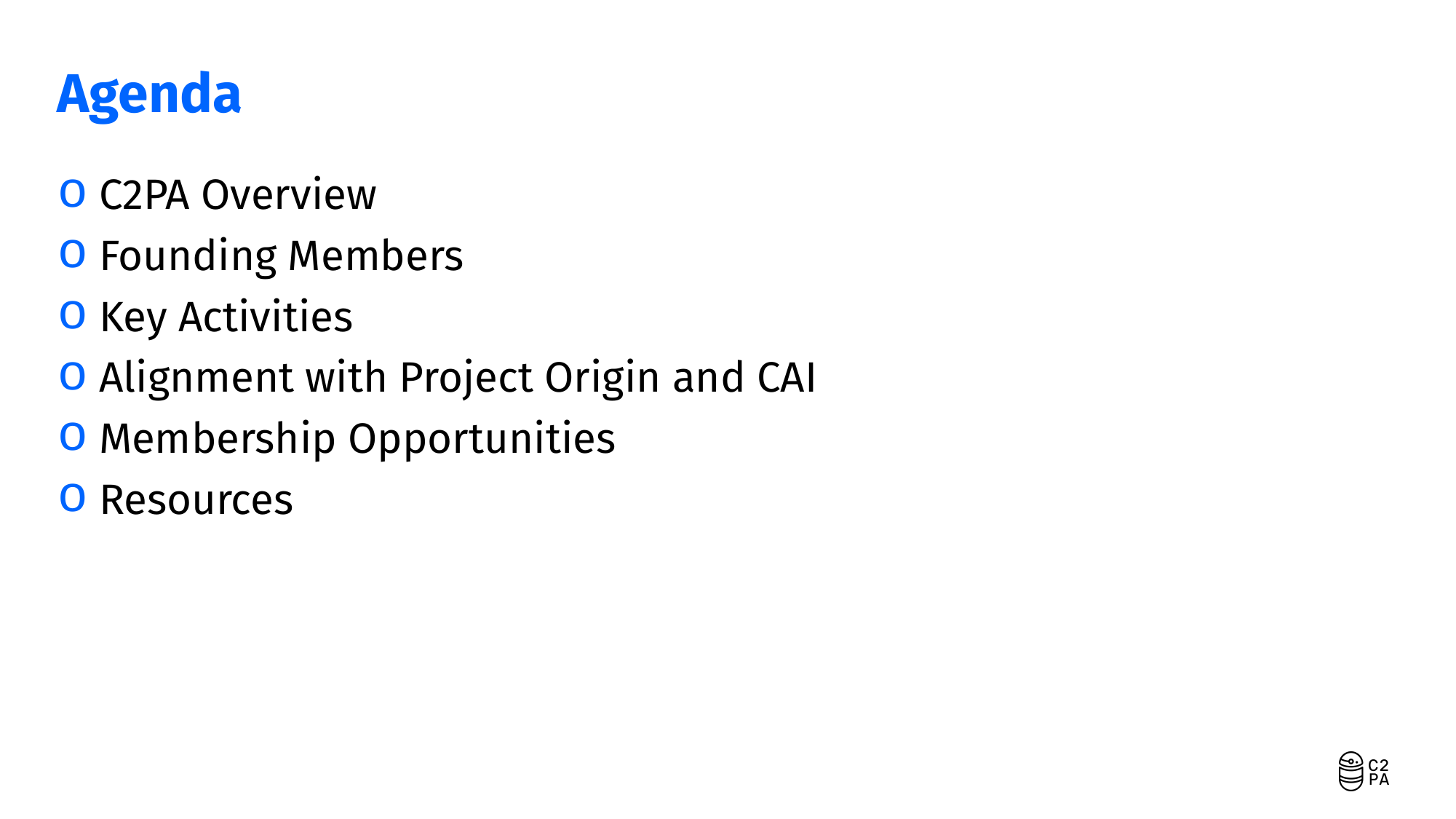

# Agenda
 C2PA Overview
 Founding Members
 Key Activities
 Alignment with Project Origin and CAI
 Membership Opportunities
 Resources